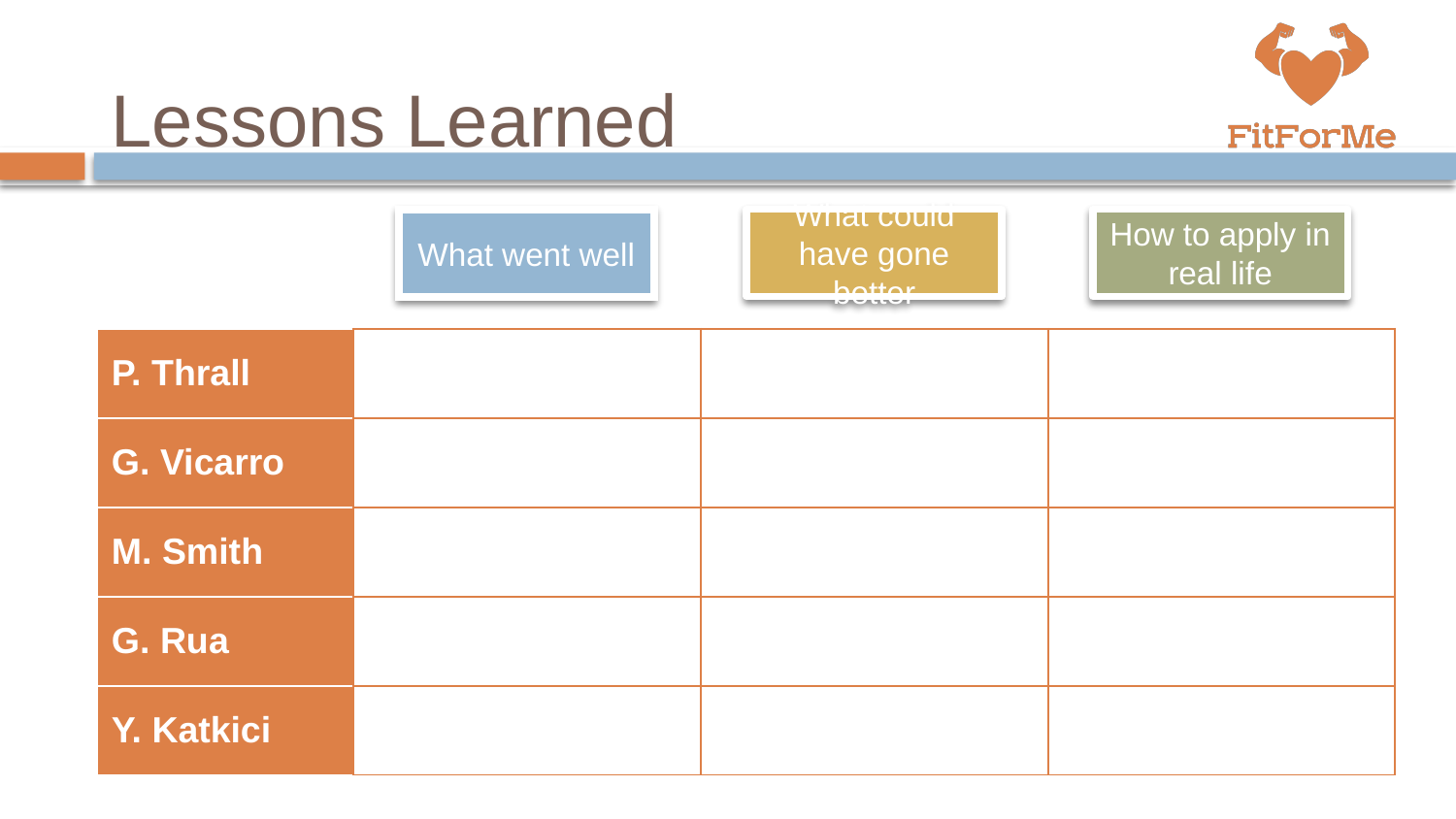

# Lessons Learned
What could have gone better
How to apply in real life
What went well

| P. Thrall |  |  |  |
| --- | --- | --- | --- |
| G. Vicarro |  |  |  |
| M. Smith |  |  |  |
| G. Rua |  |  |  |
| Y. Katkici |  |  |  |